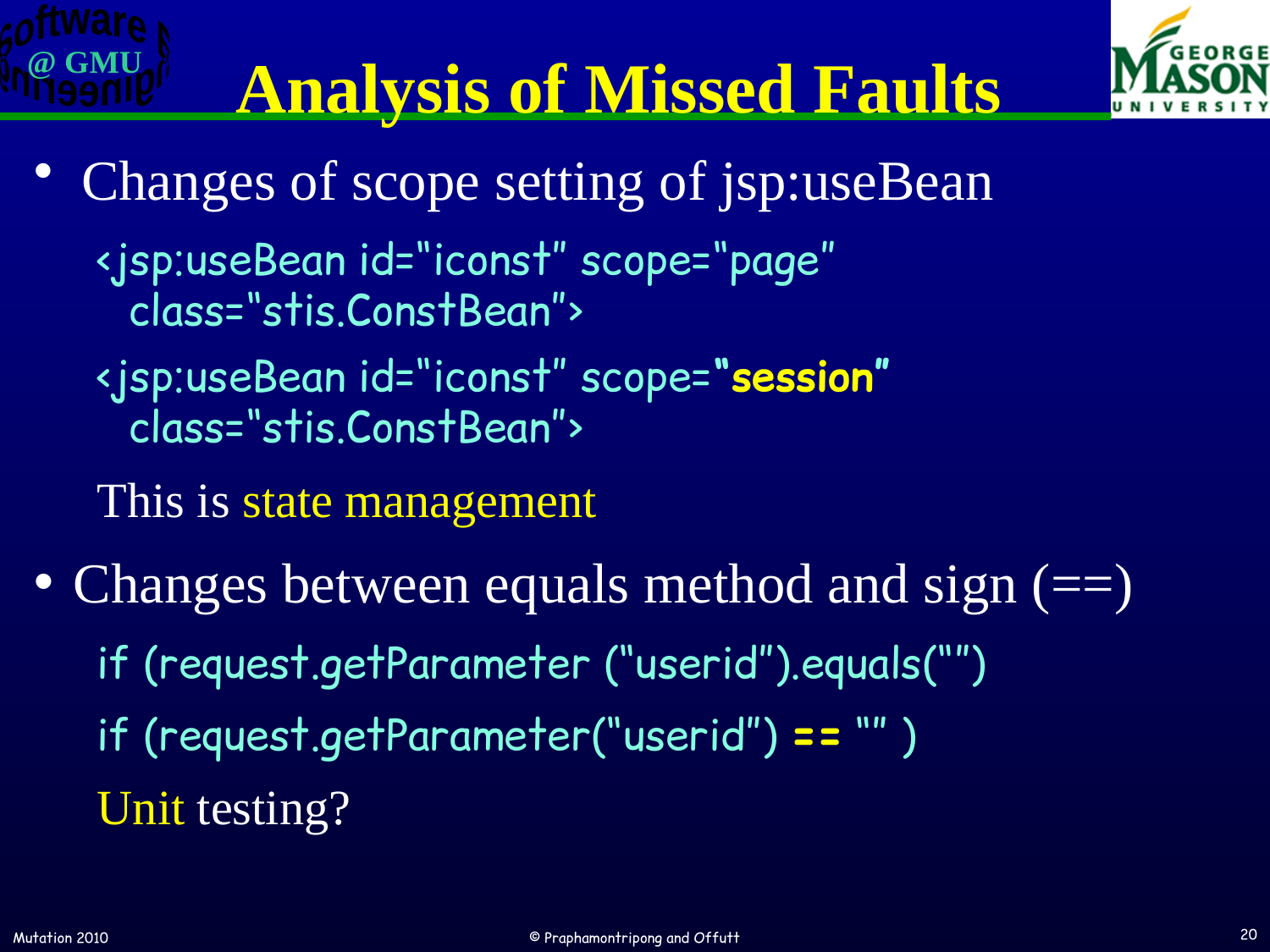

# Analysis of Missed Faults
Changes of scope setting of jsp:useBean
<jsp:useBean id=“iconst” scope=“page” class=“stis.ConstBean”>
<jsp:useBean id=“iconst” scope=“session” class=“stis.ConstBean”>
This is state management
Changes between equals method and sign (==)
if (request.getParameter (“userid”).equals(“”)
if (request.getParameter(“userid”) == “” )
Unit testing?

Mutation 2010
© Praphamontripong and Offutt
20